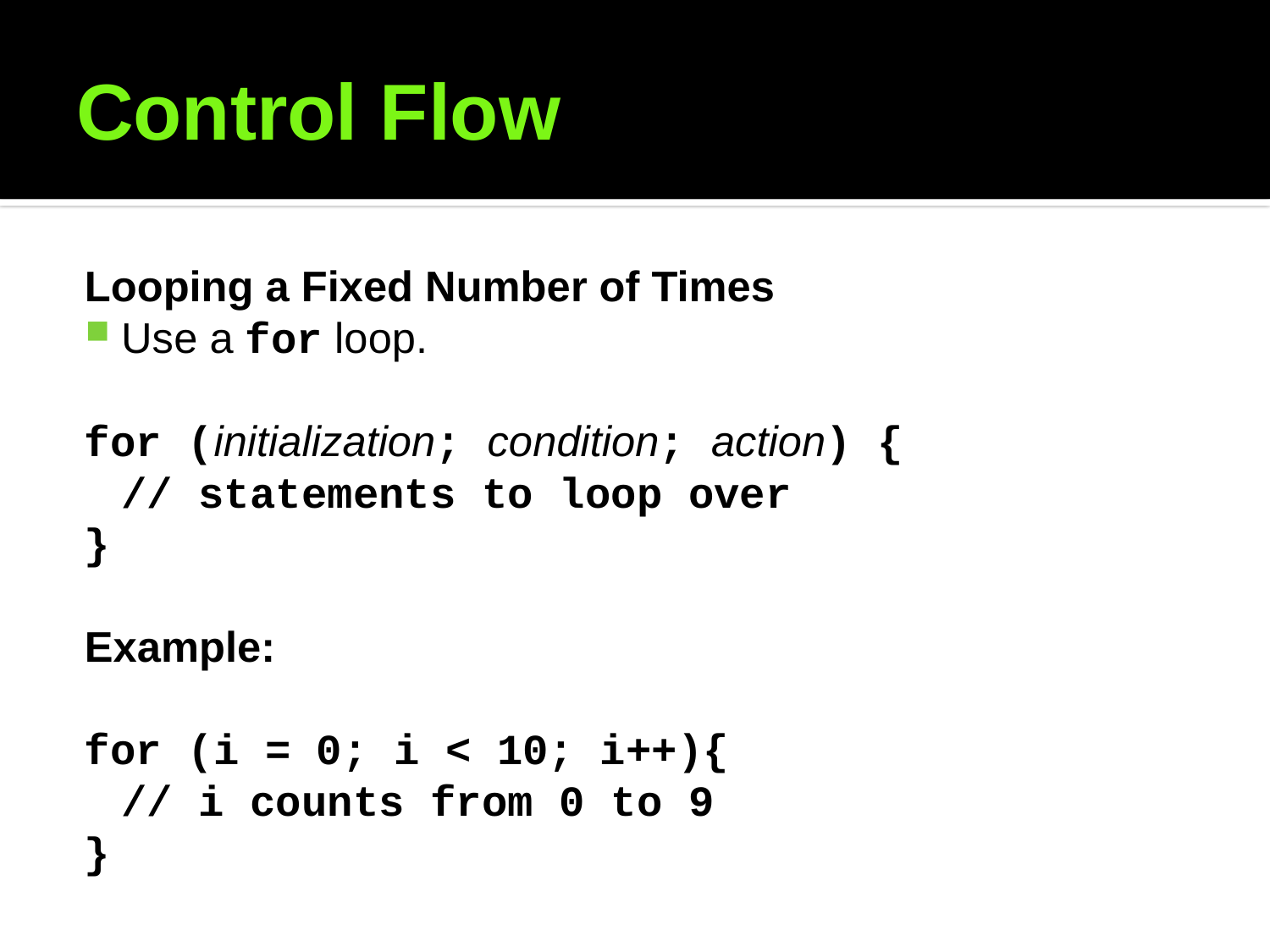

# Control Flow
Looping a Fixed Number of Times
Use a for loop.

for (initialization; condition; action) {
		// statements to loop over
}

Example:

for (i = 0; i < 10; i++){
		// i counts from 0 to 9
}